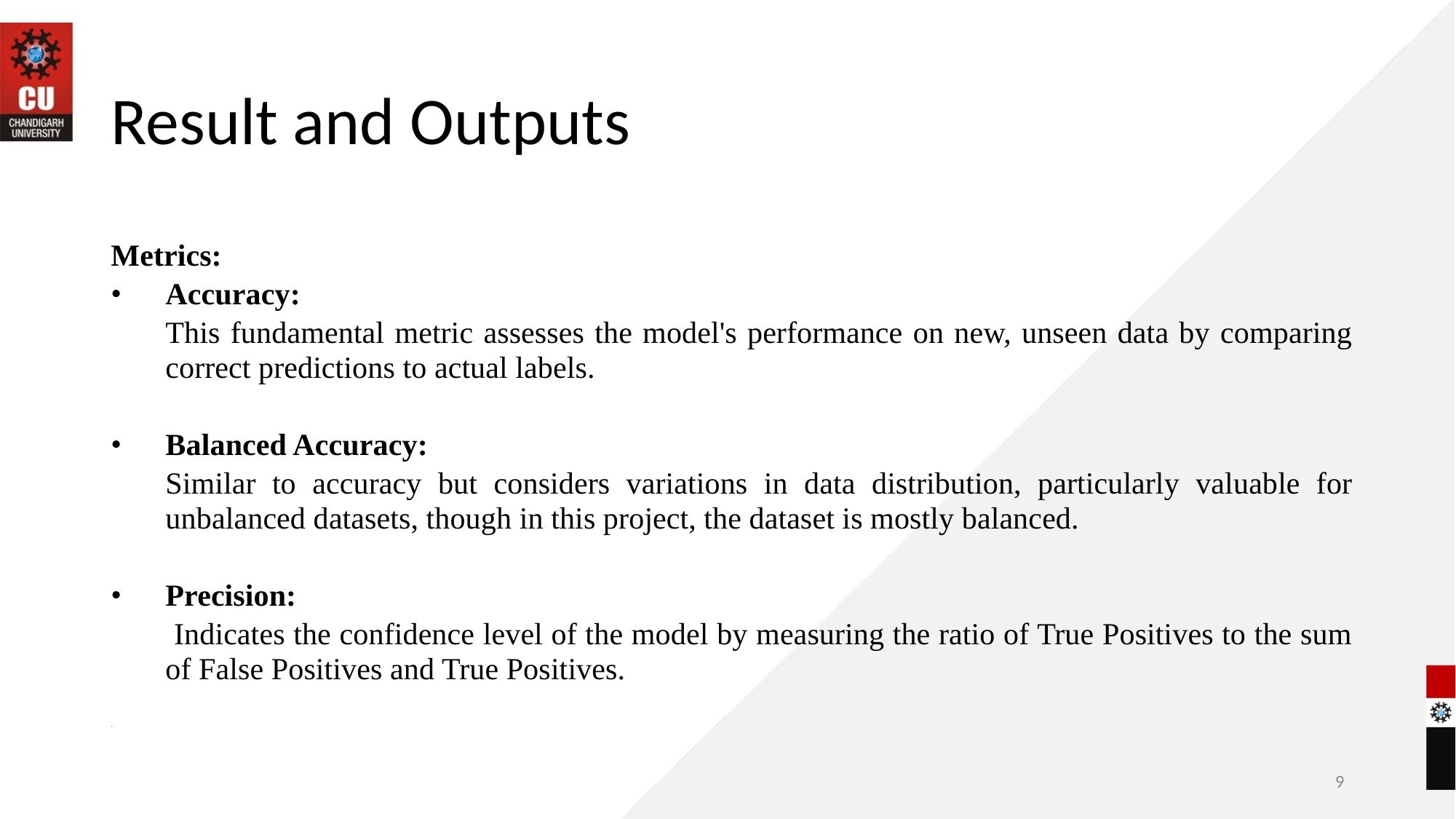

# Result and Outputs

Metrics:
Accuracy:
This fundamental metric assesses the model's performance on new, unseen data by comparing correct predictions to actual labels.

Balanced Accuracy:
Similar to accuracy but considers variations in data distribution, particularly valuable for unbalanced datasets, though in this project, the dataset is mostly balanced.

Precision:
 Indicates the confidence level of the model by measuring the ratio of True Positives to the sum of False Positives and True Positives.

.

9